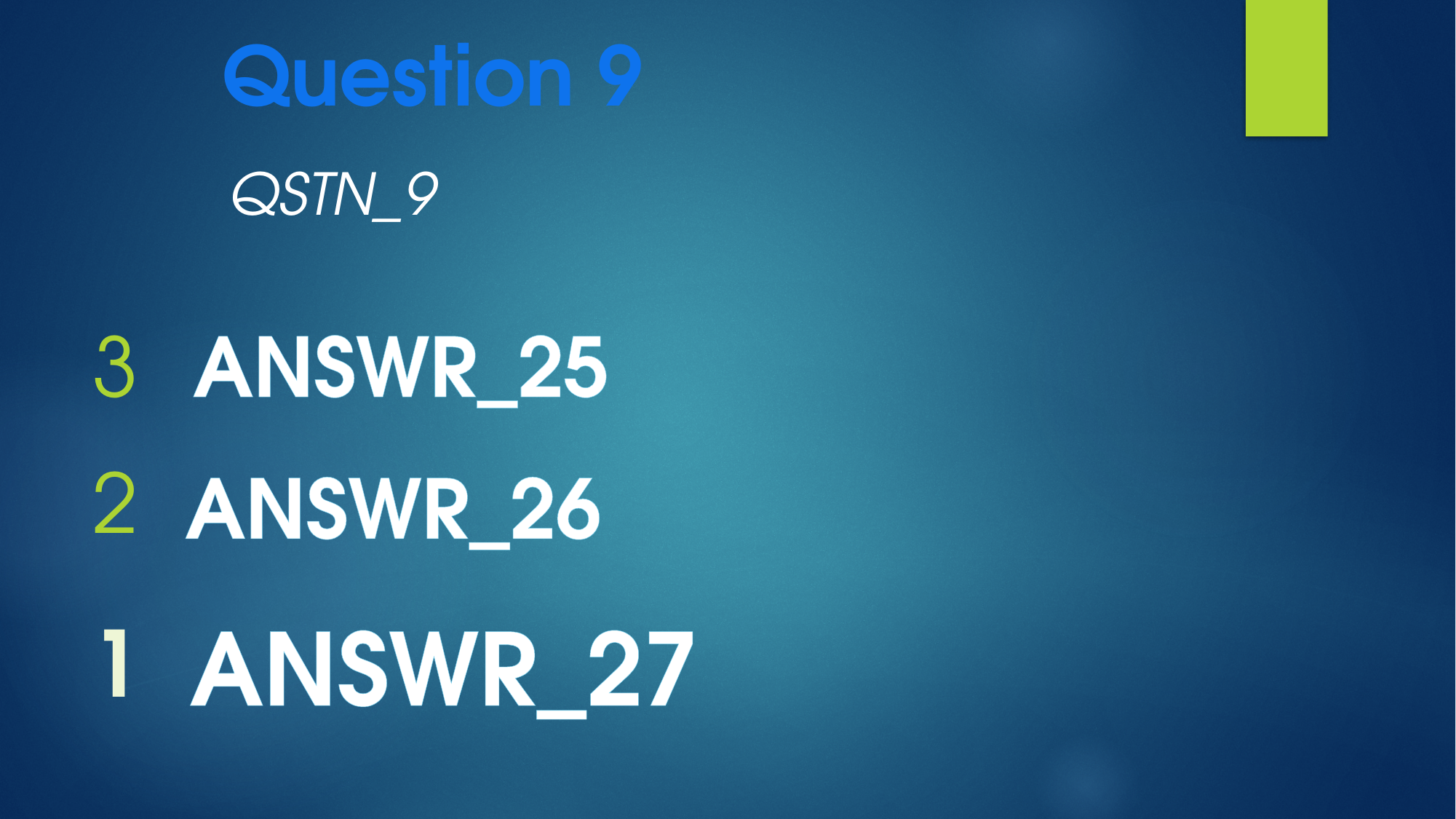

Question 9
QSTN_9
3
ANSWR_25
2
ANSWR_26
ANSWR_27
1